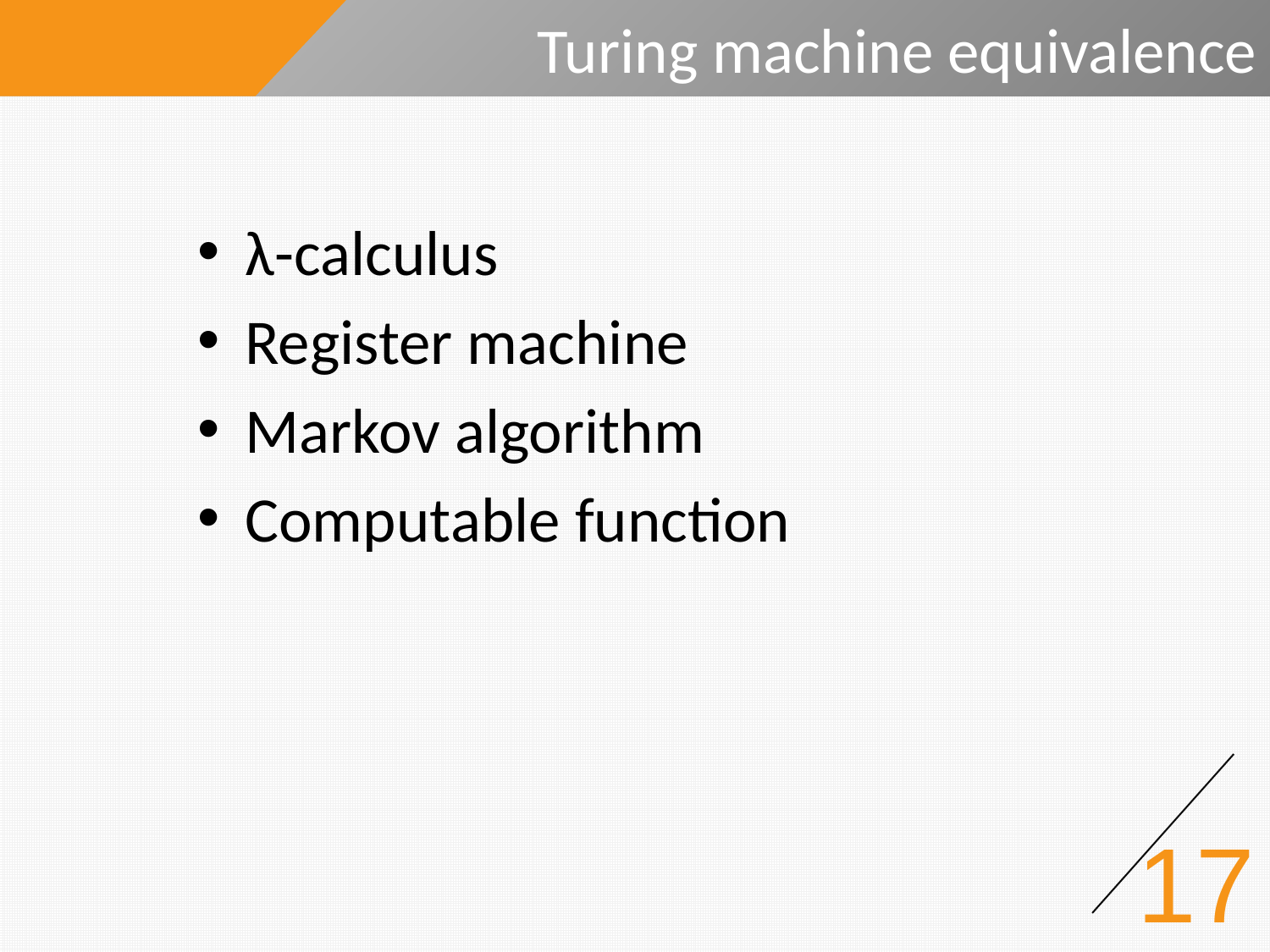

# Turing machine equivalence
λ-calculus
Register machine
Markov algorithm
Computable function
17